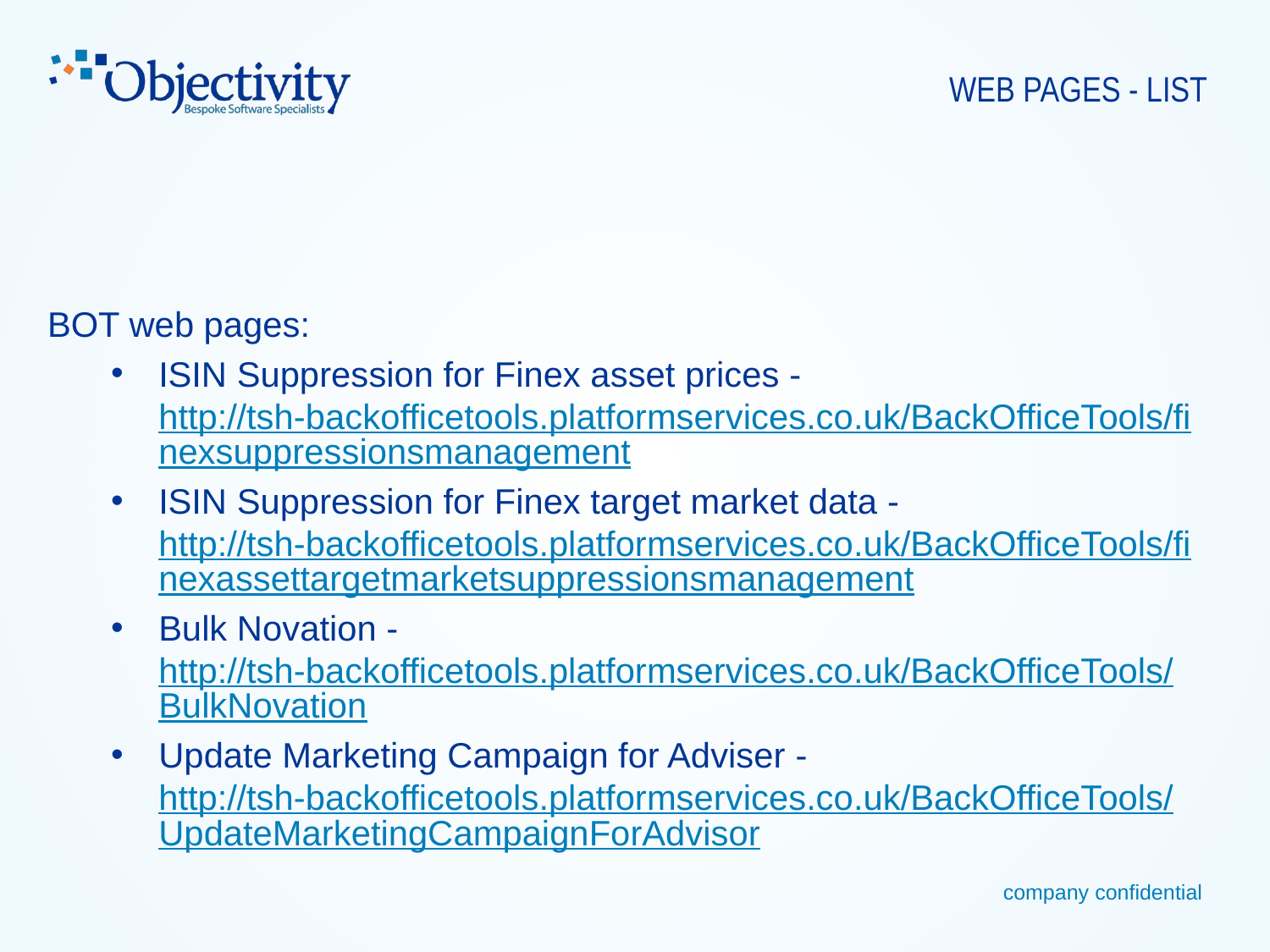

# WEB PAGES - LIST
BOT web pages:
ISIN Suppression for Finex asset prices - http://tsh-backofficetools.platformservices.co.uk/BackOfficeTools/finexsuppressionsmanagement
ISIN Suppression for Finex target market data - http://tsh-backofficetools.platformservices.co.uk/BackOfficeTools/finexassettargetmarketsuppressionsmanagement
Bulk Novation - http://tsh-backofficetools.platformservices.co.uk/BackOfficeTools/BulkNovation
Update Marketing Campaign for Adviser - http://tsh-backofficetools.platformservices.co.uk/BackOfficeTools/UpdateMarketingCampaignForAdvisor
company confidential